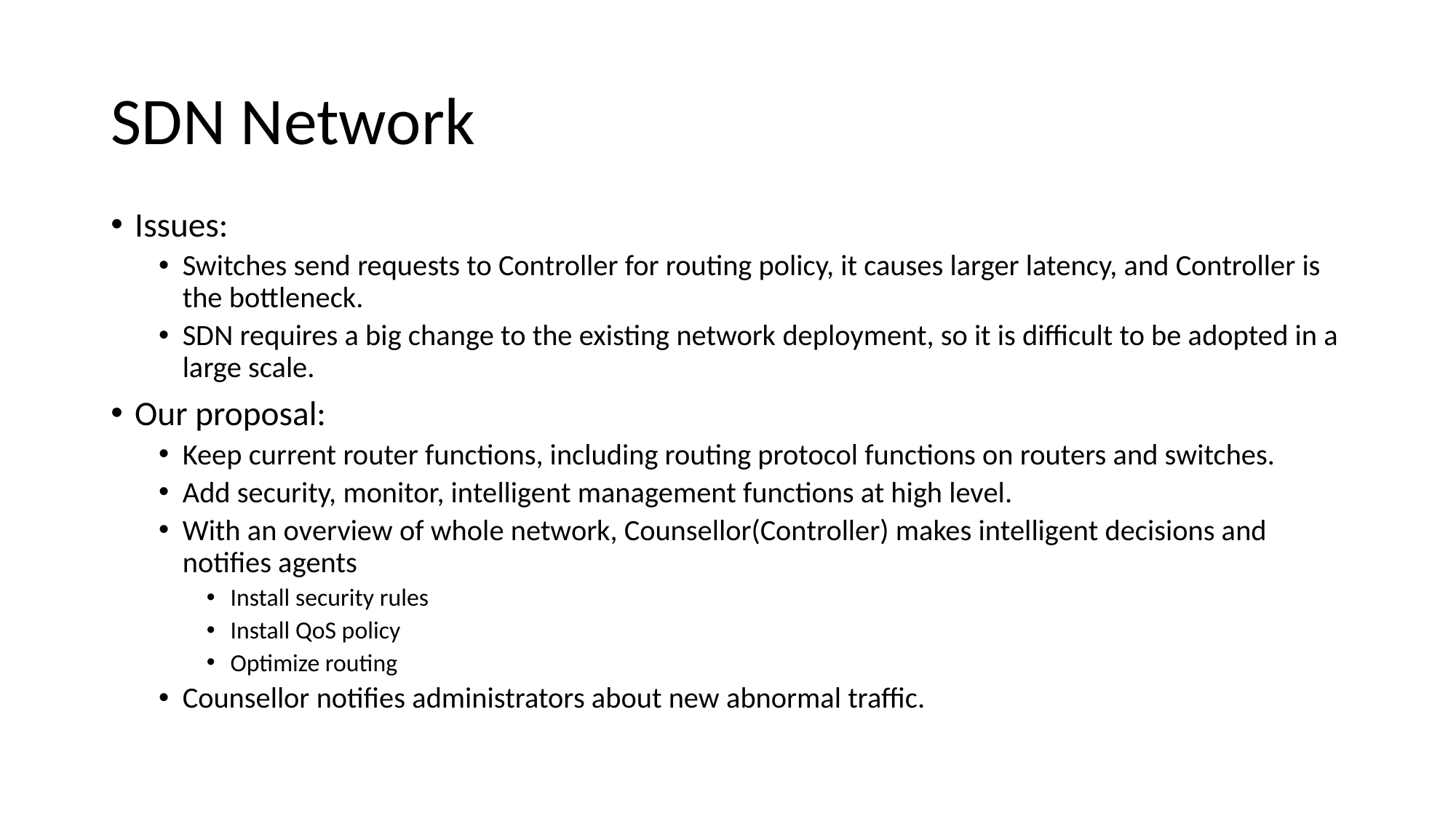

# SDN Network
Issues:
Switches send requests to Controller for routing policy, it causes larger latency, and Controller is the bottleneck.
SDN requires a big change to the existing network deployment, so it is difficult to be adopted in a large scale.
Our proposal:
Keep current router functions, including routing protocol functions on routers and switches.
Add security, monitor, intelligent management functions at high level.
With an overview of whole network, Counsellor(Controller) makes intelligent decisions and notifies agents
Install security rules
Install QoS policy
Optimize routing
Counsellor notifies administrators about new abnormal traffic.